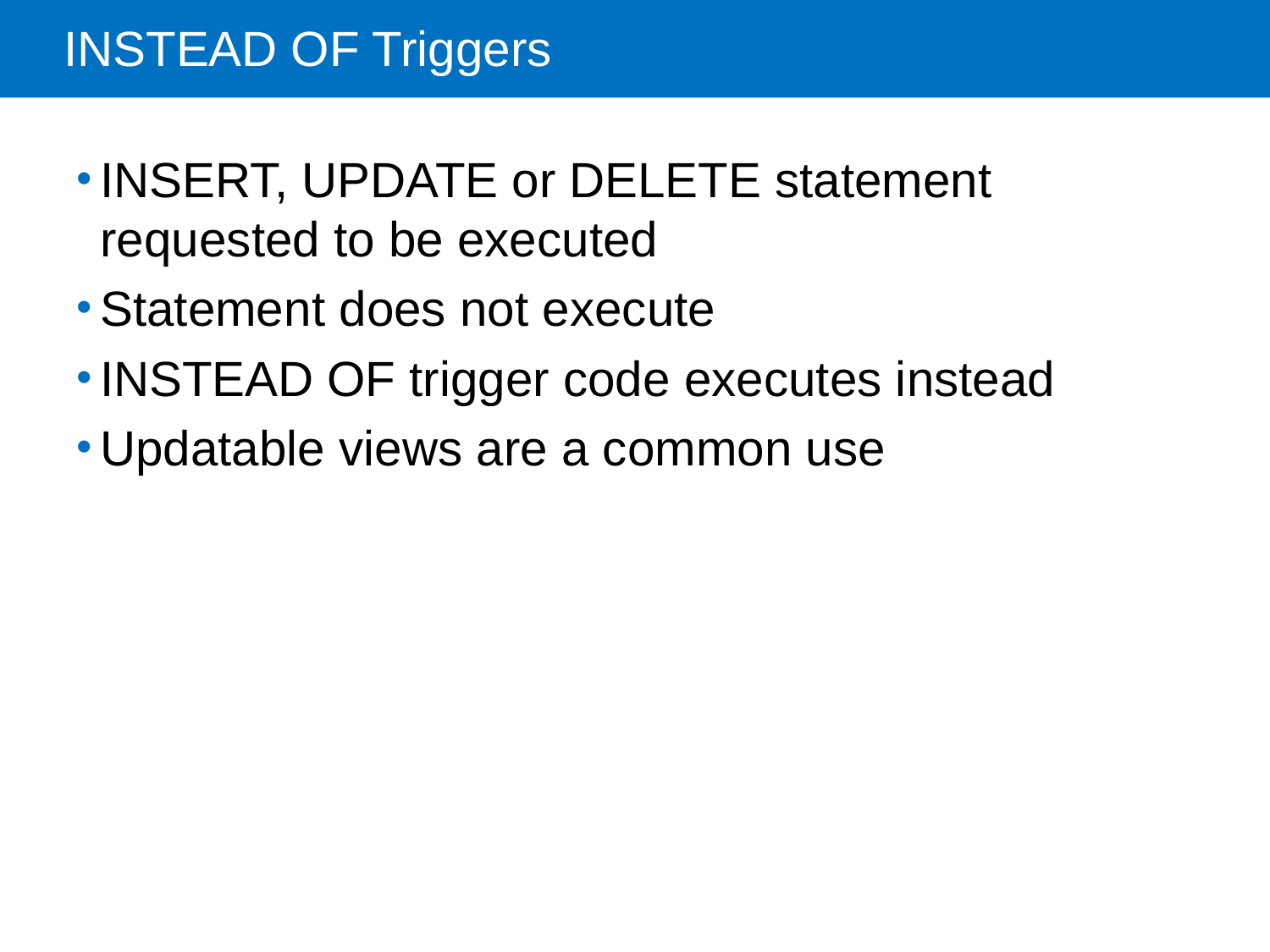

# INSTEAD OF Triggers
INSERT, UPDATE or DELETE statement requested to be executed
Statement does not execute
INSTEAD OF trigger code executes instead
Updatable views are a common use